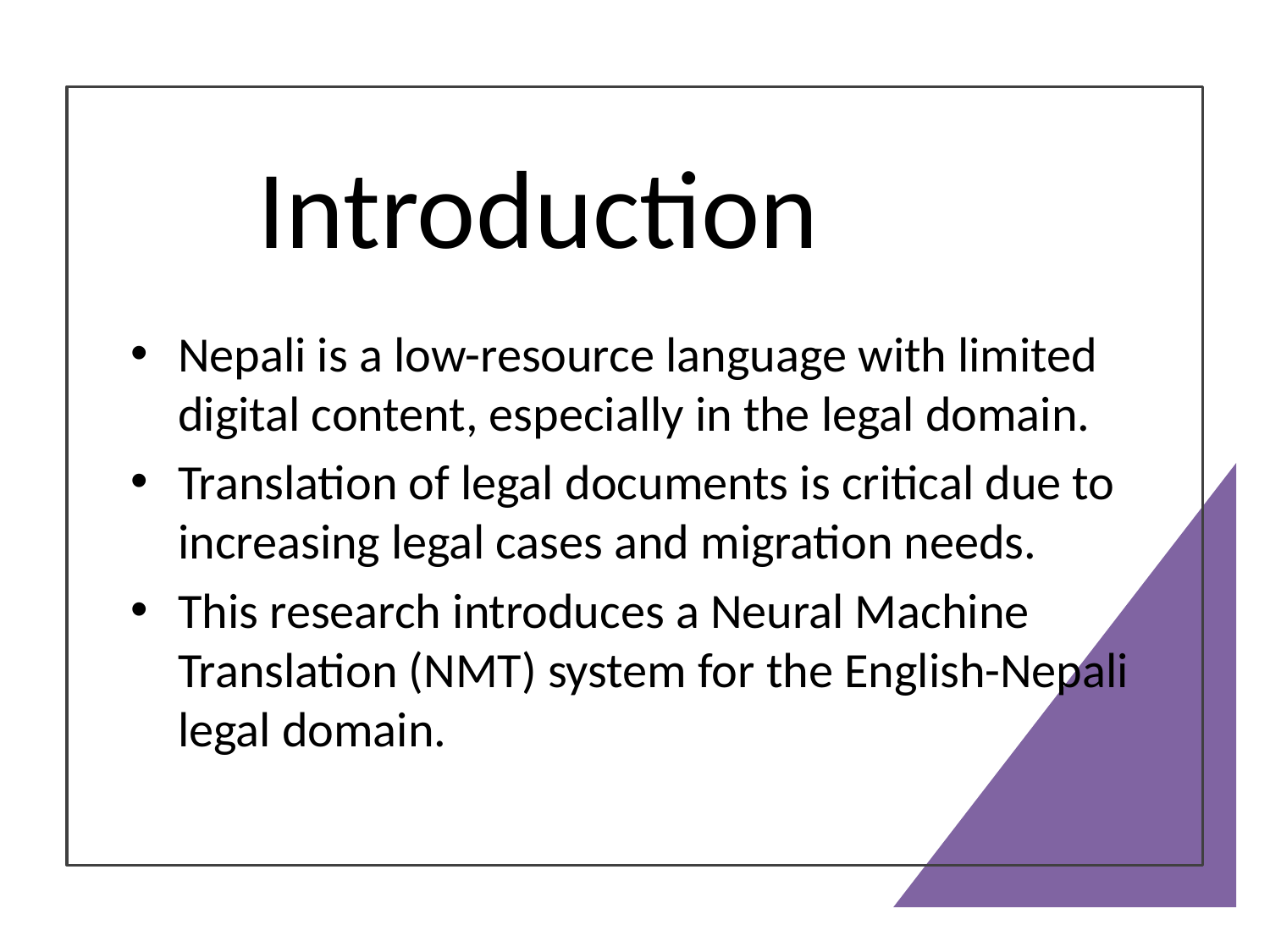

# Introduction
Nepali is a low-resource language with limited digital content, especially in the legal domain.
Translation of legal documents is critical due to increasing legal cases and migration needs.
This research introduces a Neural Machine Translation (NMT) system for the English-Nepali legal domain.